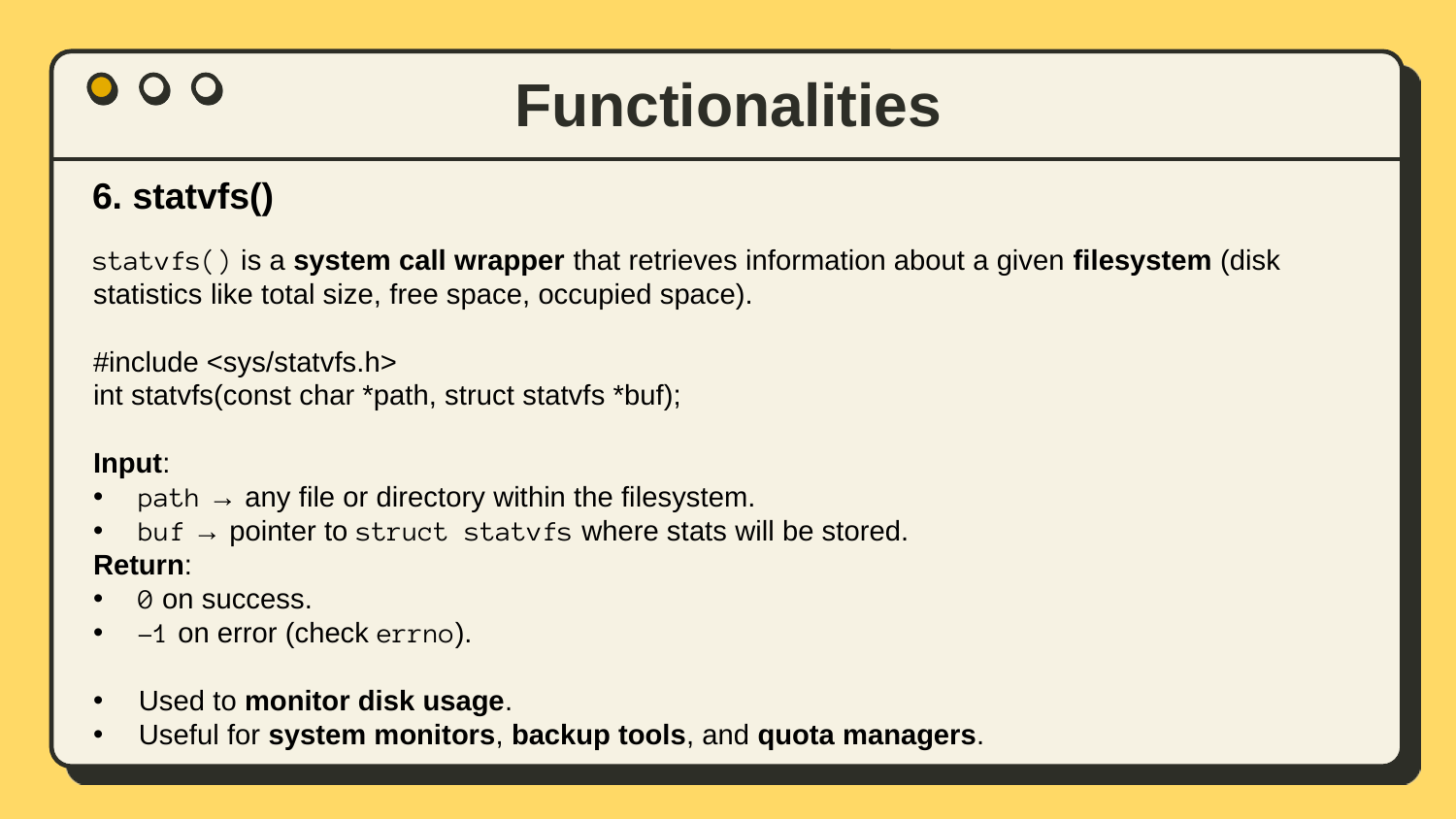

Functionalities
# 6. statvfs()
statvfs() is a system call wrapper that retrieves information about a given filesystem (disk statistics like total size, free space, occupied space).

#include <sys/statvfs.h>
int statvfs(const char *path, struct statvfs *buf);

Input:
path → any file or directory within the filesystem.
buf → pointer to struct statvfs where stats will be stored.
Return:
0 on success.
-1 on error (check errno).

Used to monitor disk usage.
Useful for system monitors, backup tools, and quota managers.